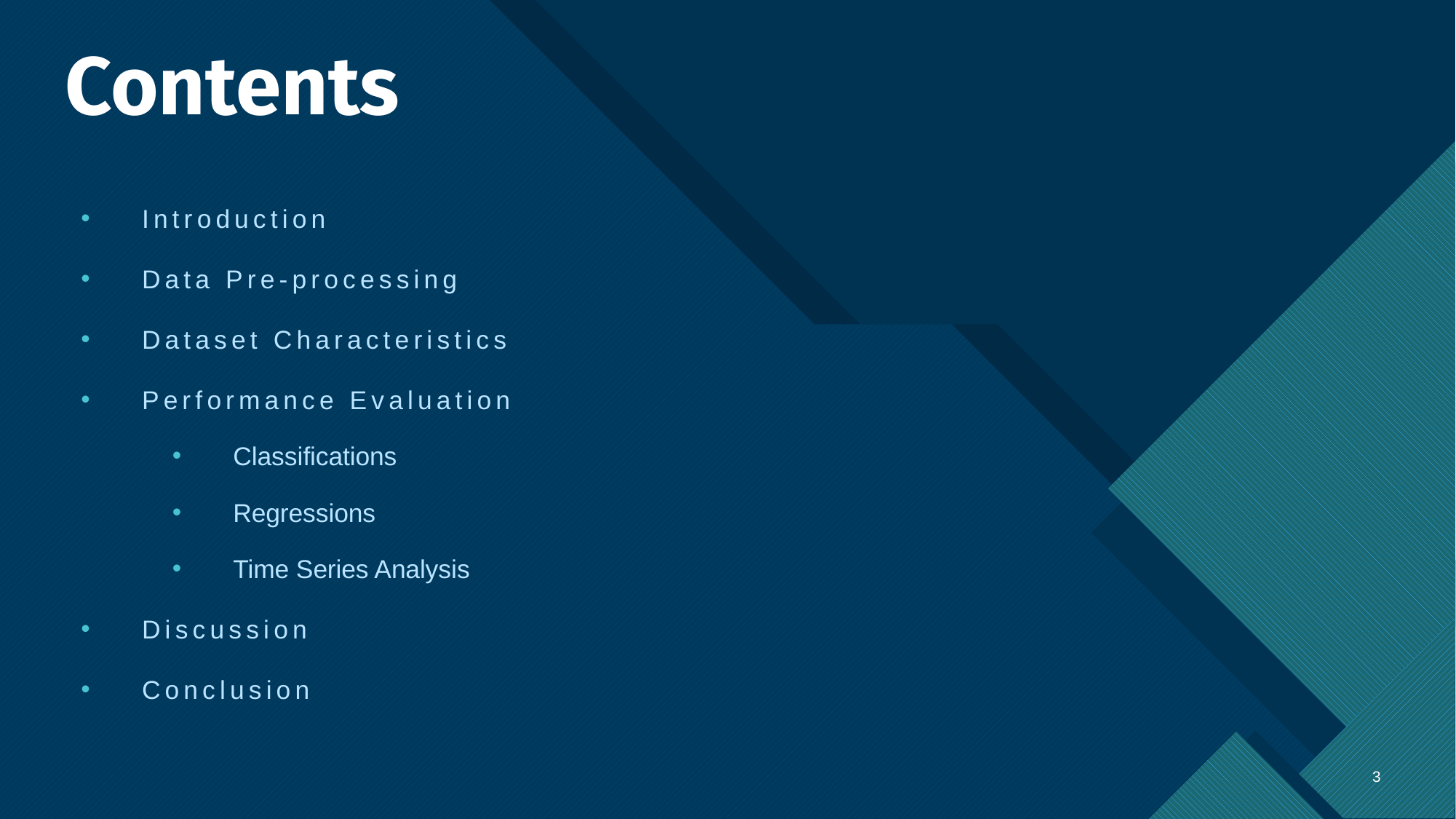

# Contents
Introduction
Data Pre-processing
Dataset Characteristics
Performance Evaluation
Classifications
Regressions
Time Series Analysis
Discussion
Conclusion

3